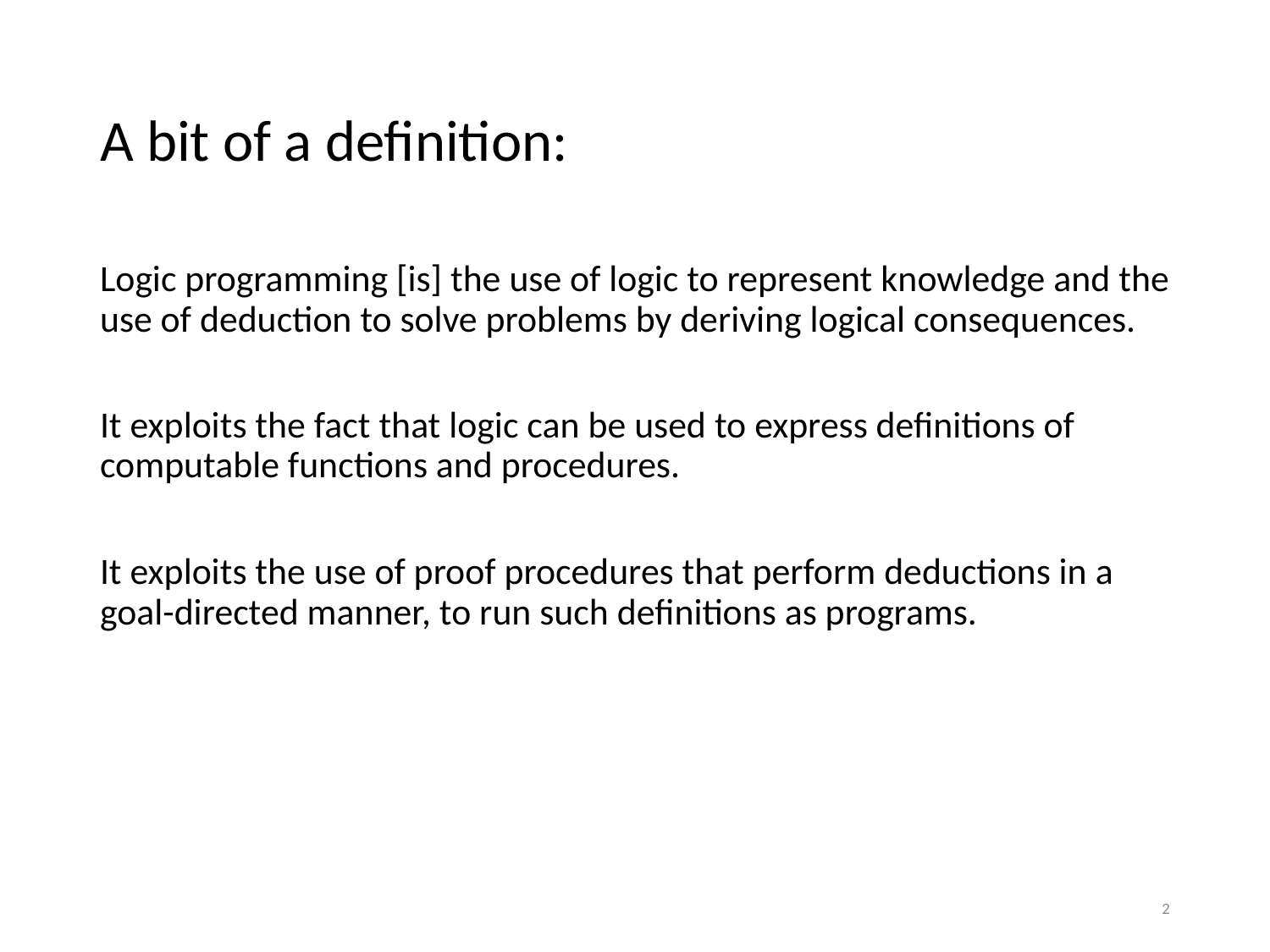

# A bit of a definition:
Logic programming [is] the use of logic to represent knowledge and the use of deduction to solve problems by deriving logical consequences.

It exploits the fact that logic can be used to express definitions of computable functions and procedures.

It exploits the use of proof procedures that perform deductions in a goal-directed manner, to run such definitions as programs.
2